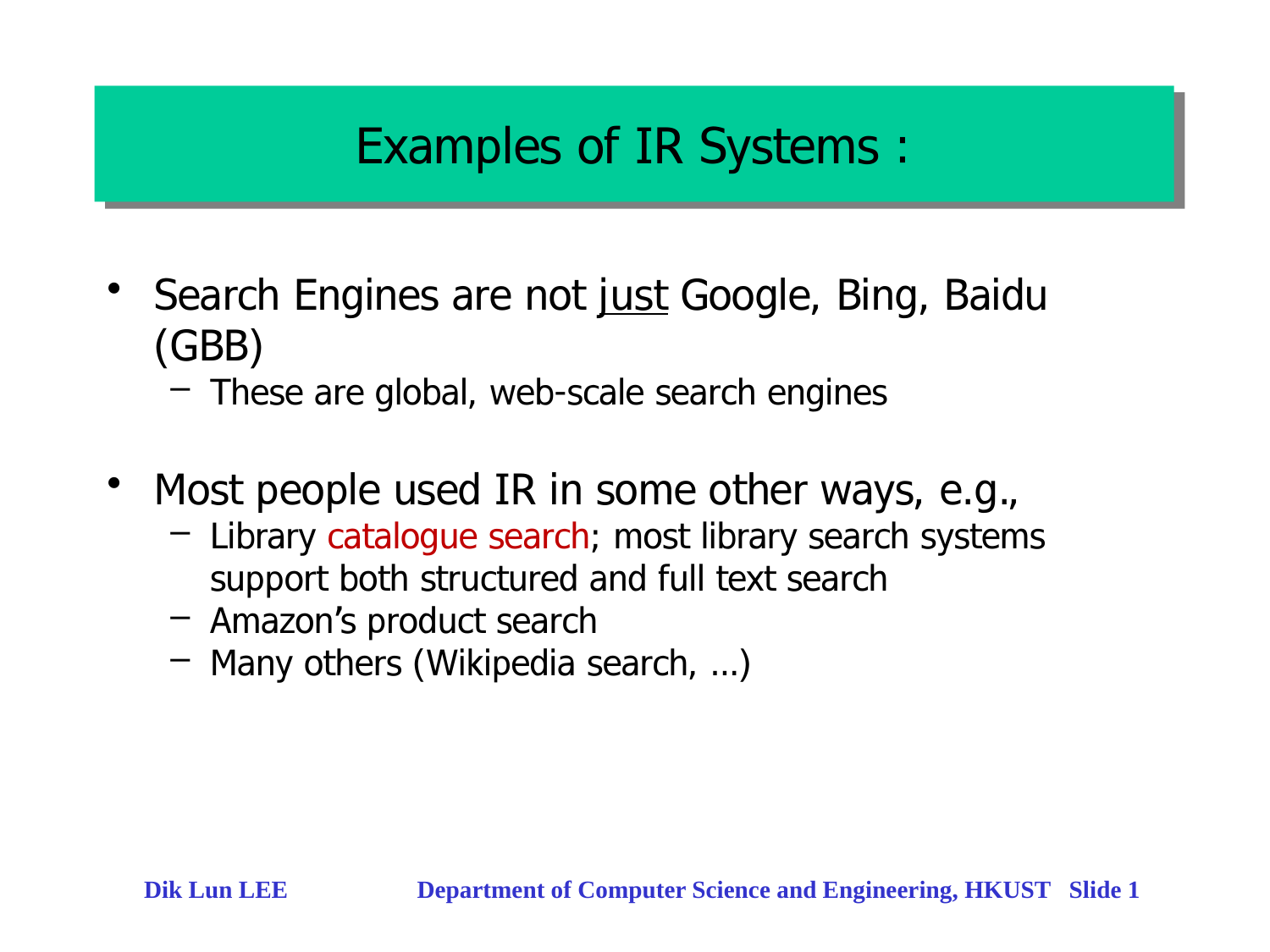

# Examples of IR Systems :
Search Engines are not just Google, Bing, Baidu (GBB)
These are global, web-scale search engines

Most people used IR in some other ways, e.g.,
Library catalogue search; most library search systems support both structured and full text search
Amazon’s product search
Many others (Wikipedia search, …)

Dik Lun LEE                     Department of Computer Science and Engineering, HKUST   Slide 1